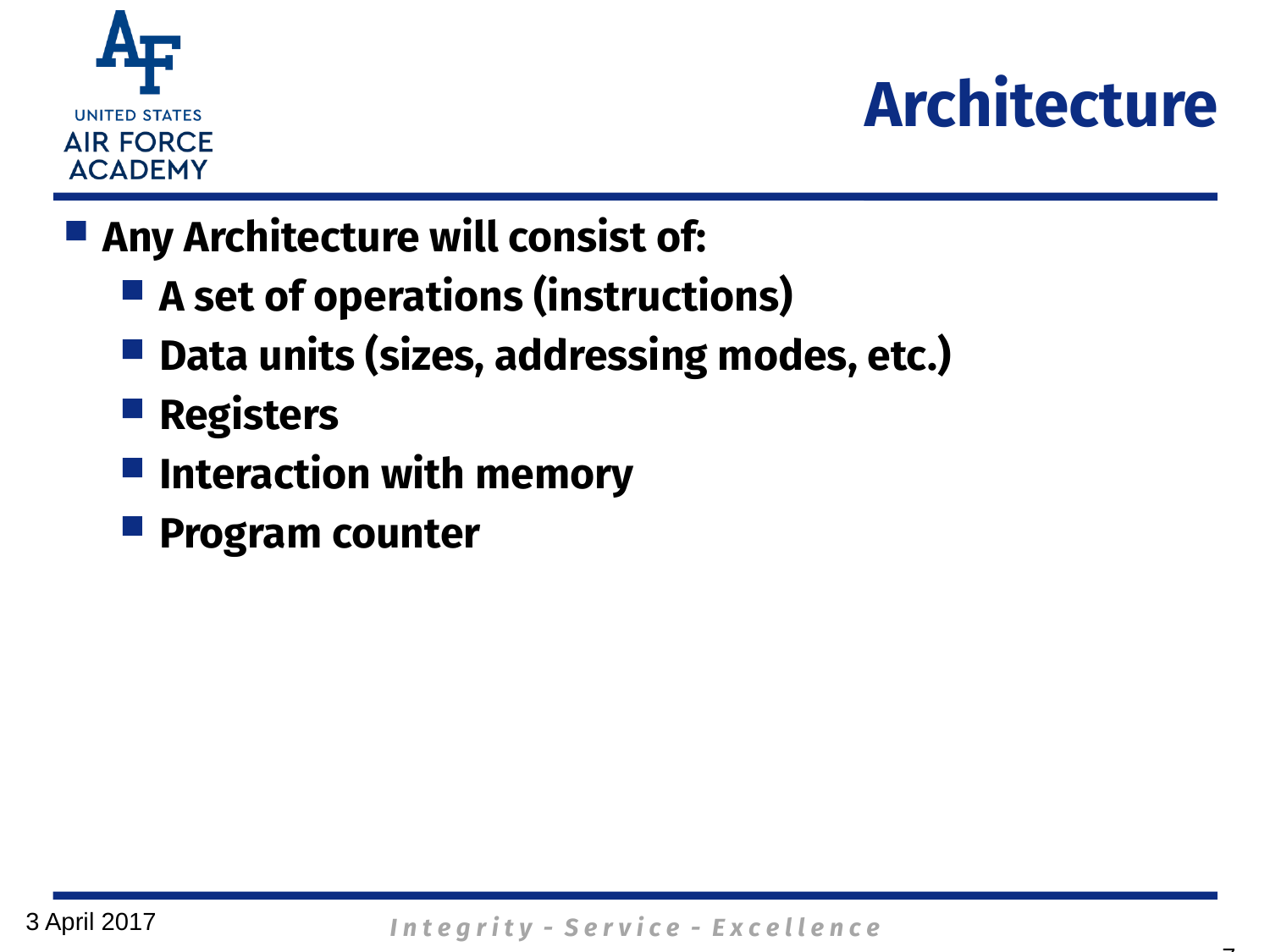

# Architecture
Any Architecture will consist of:
A set of operations (instructions)
Data units (sizes, addressing modes, etc.)
Registers
Interaction with memory
Program counter

3 April 2017

7